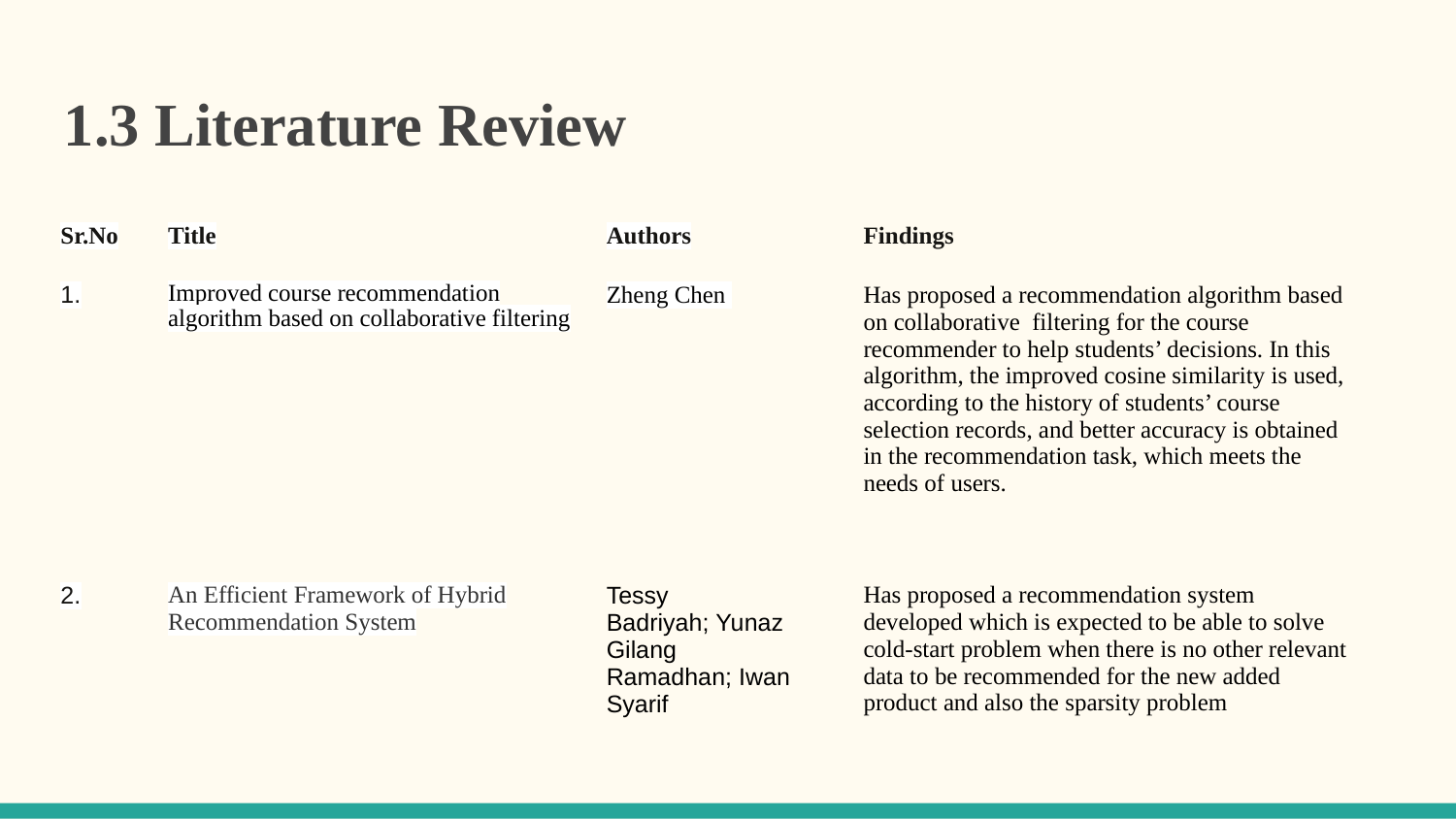

1.3 Literature Review
| Sr.No | Title | Authors | Findings |
| --- | --- | --- | --- |
| 1. | Improved course recommendation algorithm based on collaborative filtering | Zheng Chen | Has proposed a recommendation algorithm based on collaborative filtering for the course recommender to help students’ decisions. In this algorithm, the improved cosine similarity is used, according to the history of students’ course selection records, and better accuracy is obtained in the recommendation task, which meets the needs of users. |
| 2. | An Efficient Framework of Hybrid Recommendation System | Tessy Badriyah; Yunaz Gilang Ramadhan; Iwan Syarif | Has proposed a recommendation system developed which is expected to be able to solve cold-start problem when there is no other relevant data to be recommended for the new added product and also the sparsity problem |